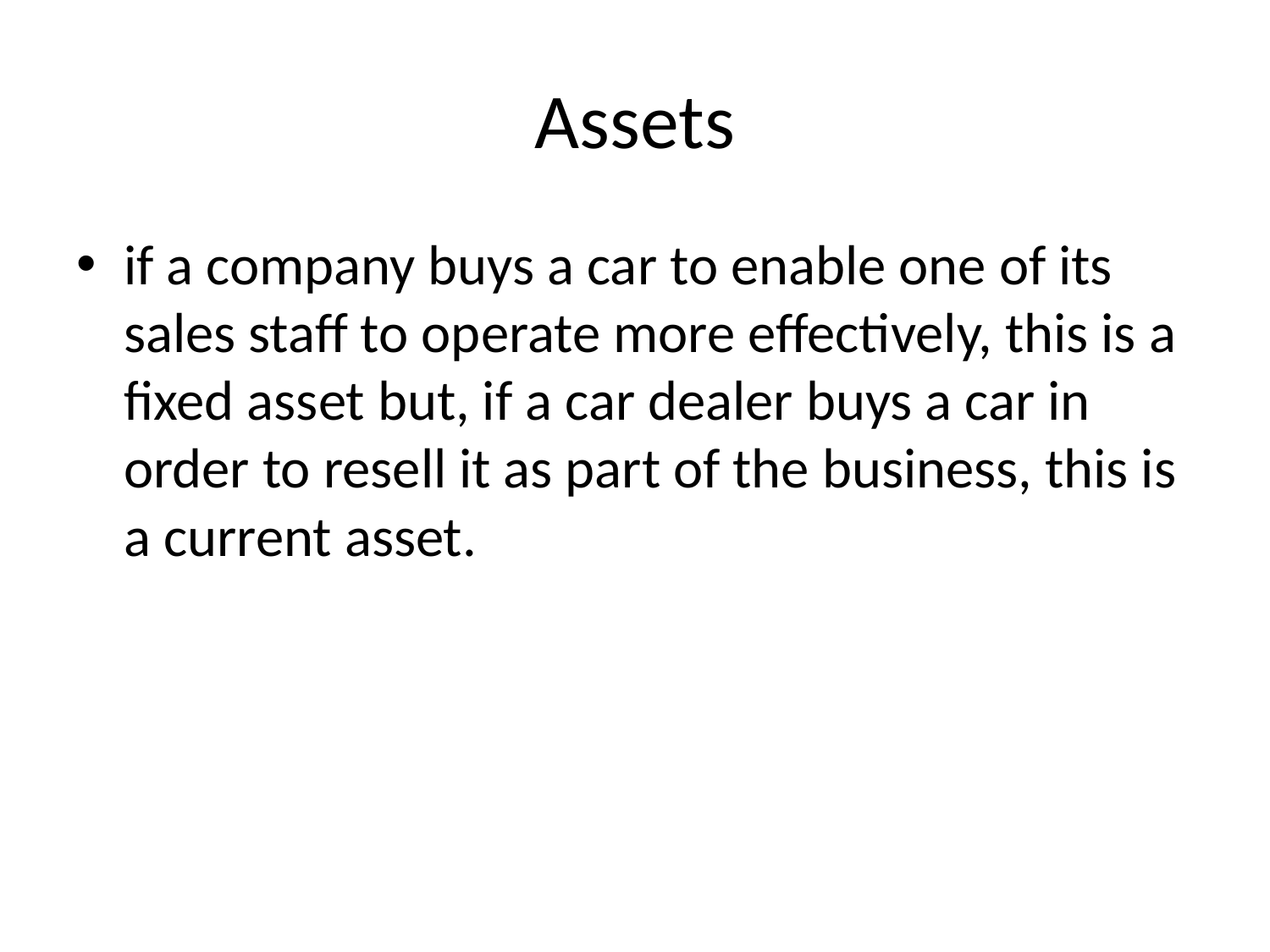

# Assets
if a company buys a car to enable one of its sales staff to operate more effectively, this is a fixed asset but, if a car dealer buys a car in order to resell it as part of the business, this is a current asset.